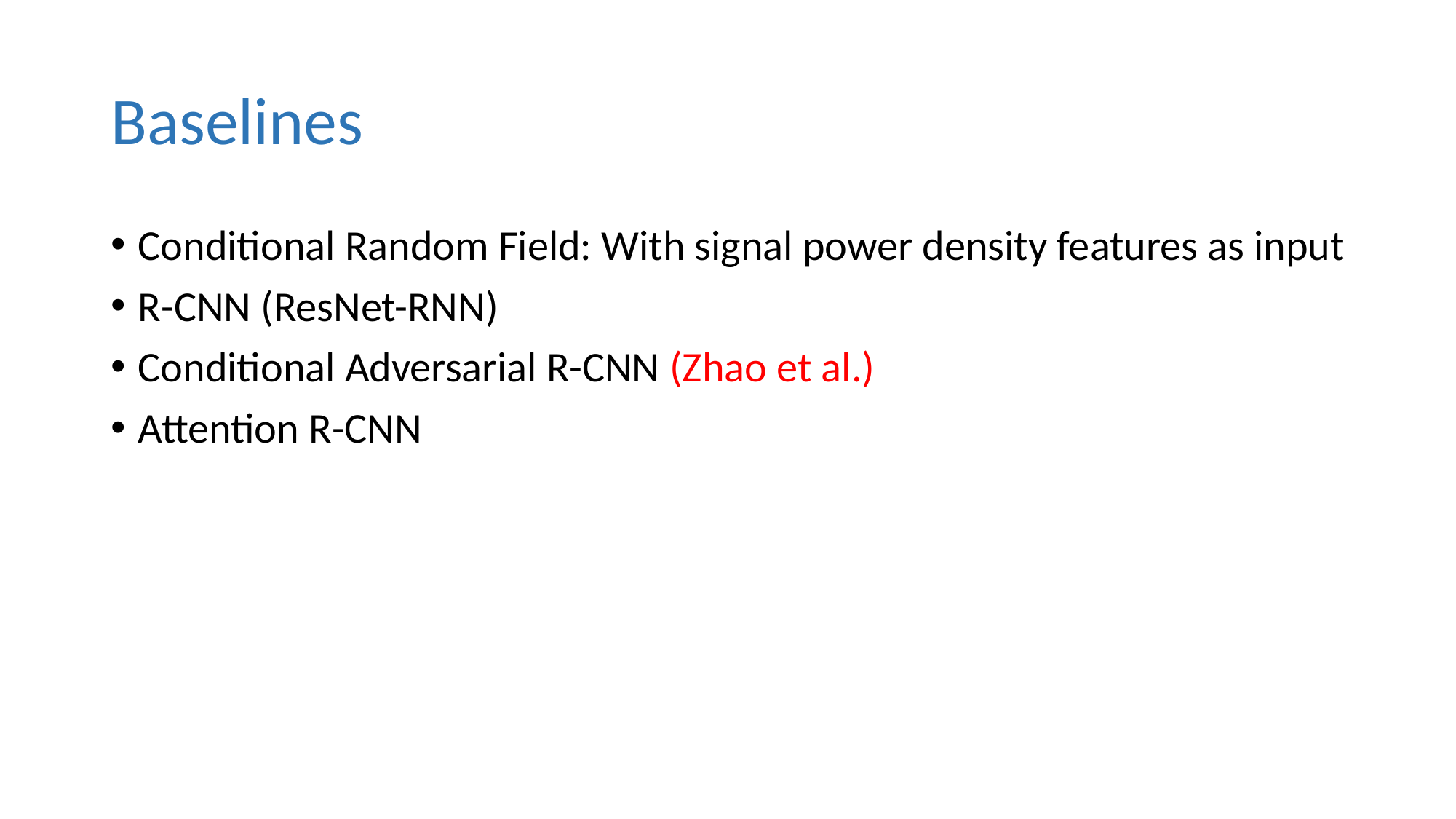

# Baselines
Conditional Random Field: With signal power density features as input
R-CNN (ResNet-RNN)
Conditional Adversarial R-CNN (Zhao et al.)
Attention R-CNN